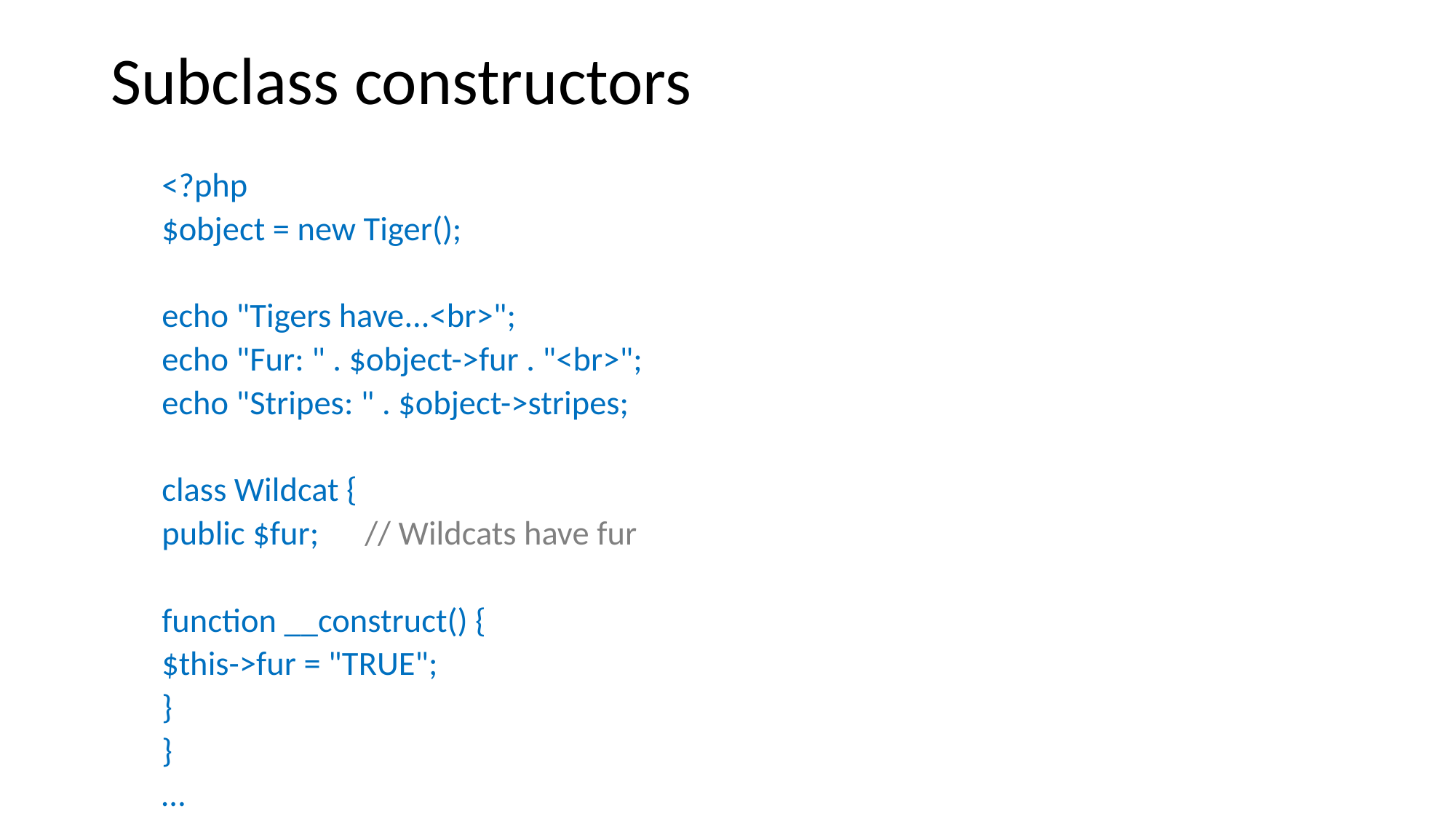

# Subclass constructors
<?php
	$object = new Tiger();

	echo "Tigers have...<br>";
	echo "Fur: " . $object->fur . "<br>";
	echo "Stripes: " . $object->stripes;

	class Wildcat {
		public $fur; 	// Wildcats have fur

		function __construct() {
			$this->fur = "TRUE";
		}
	}
…